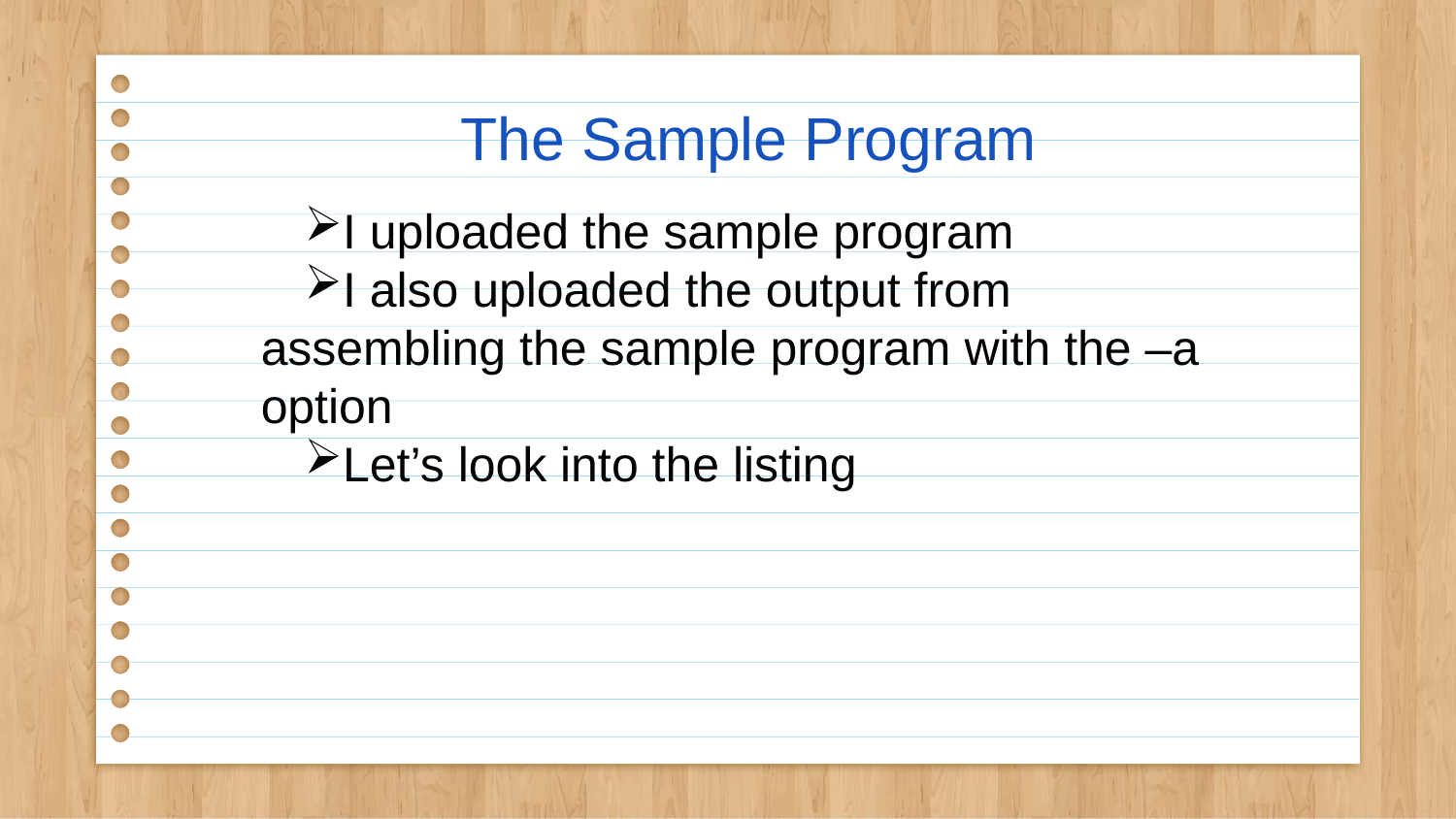

# The Sample Program
I uploaded the sample program
I also uploaded the output from assembling the sample program with the –a option
Let’s look into the listing